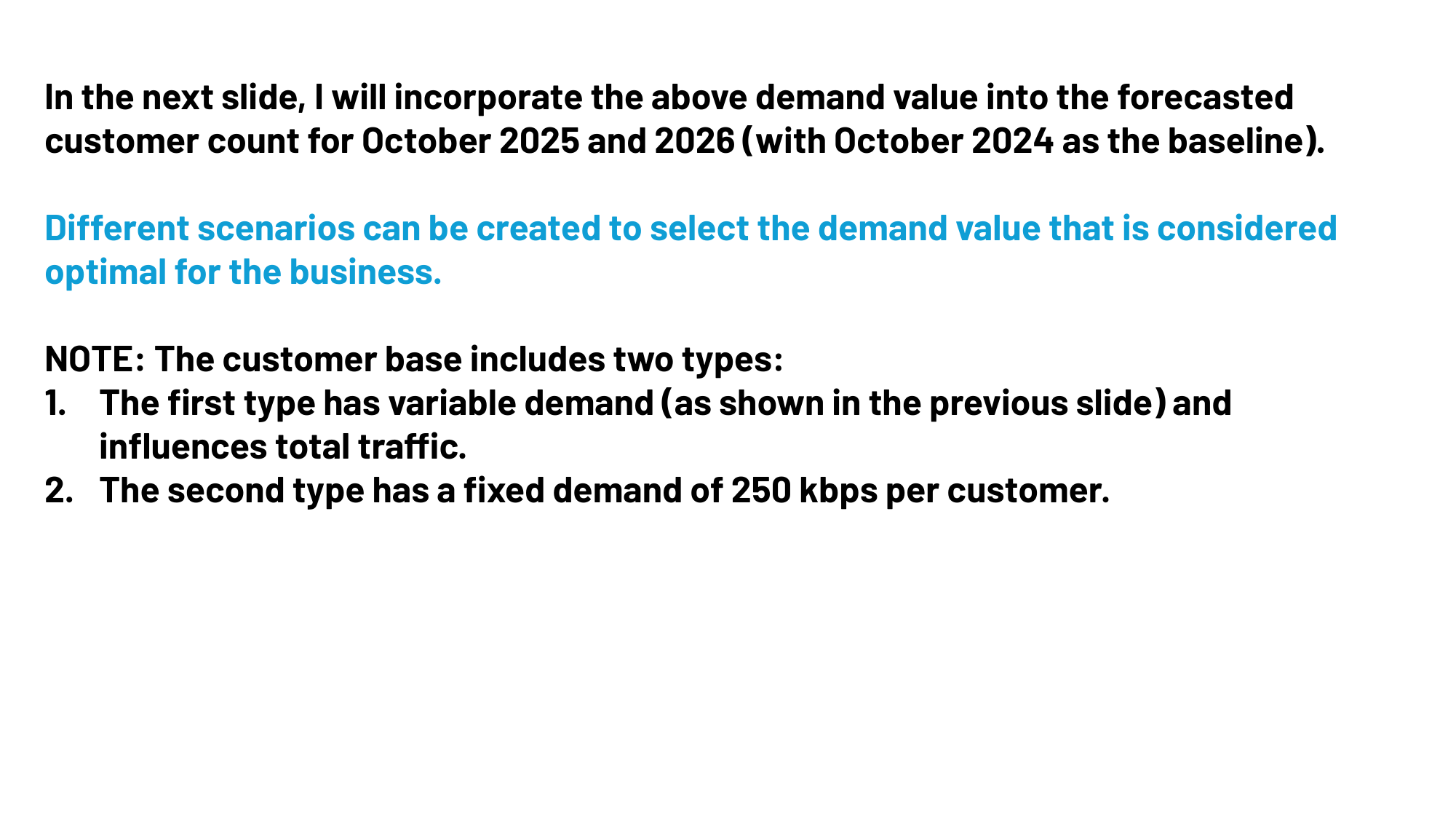

In the next slide, I will incorporate the above demand value into the forecasted customer count for October 2025 and 2026 (with October 2024 as the baseline).

Different scenarios can be created to select the demand value that is considered optimal for the business.

NOTE: The customer base includes two types:
The first type has variable demand (as shown in the previous slide) and influences total traffic.
The second type has a fixed demand of 250 kbps per customer.